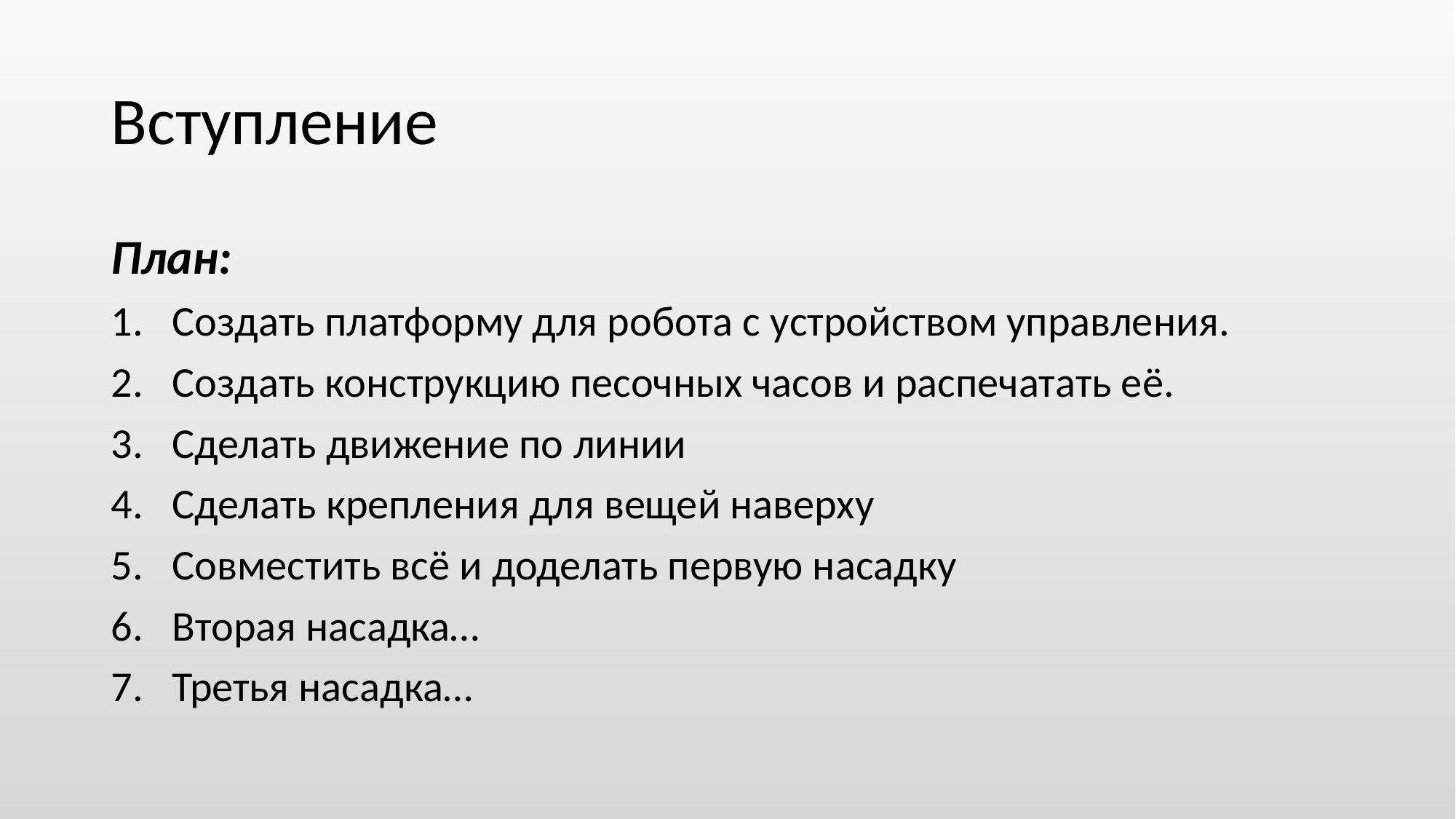

# Вступление
План:
Создать платформу для робота с устройством управления.
Создать конструкцию песочных часов и распечатать её.
Сделать движение по линии
Сделать крепления для вещей наверху
Совместить всё и доделать первую насадку
Вторая насадка…
Третья насадка…